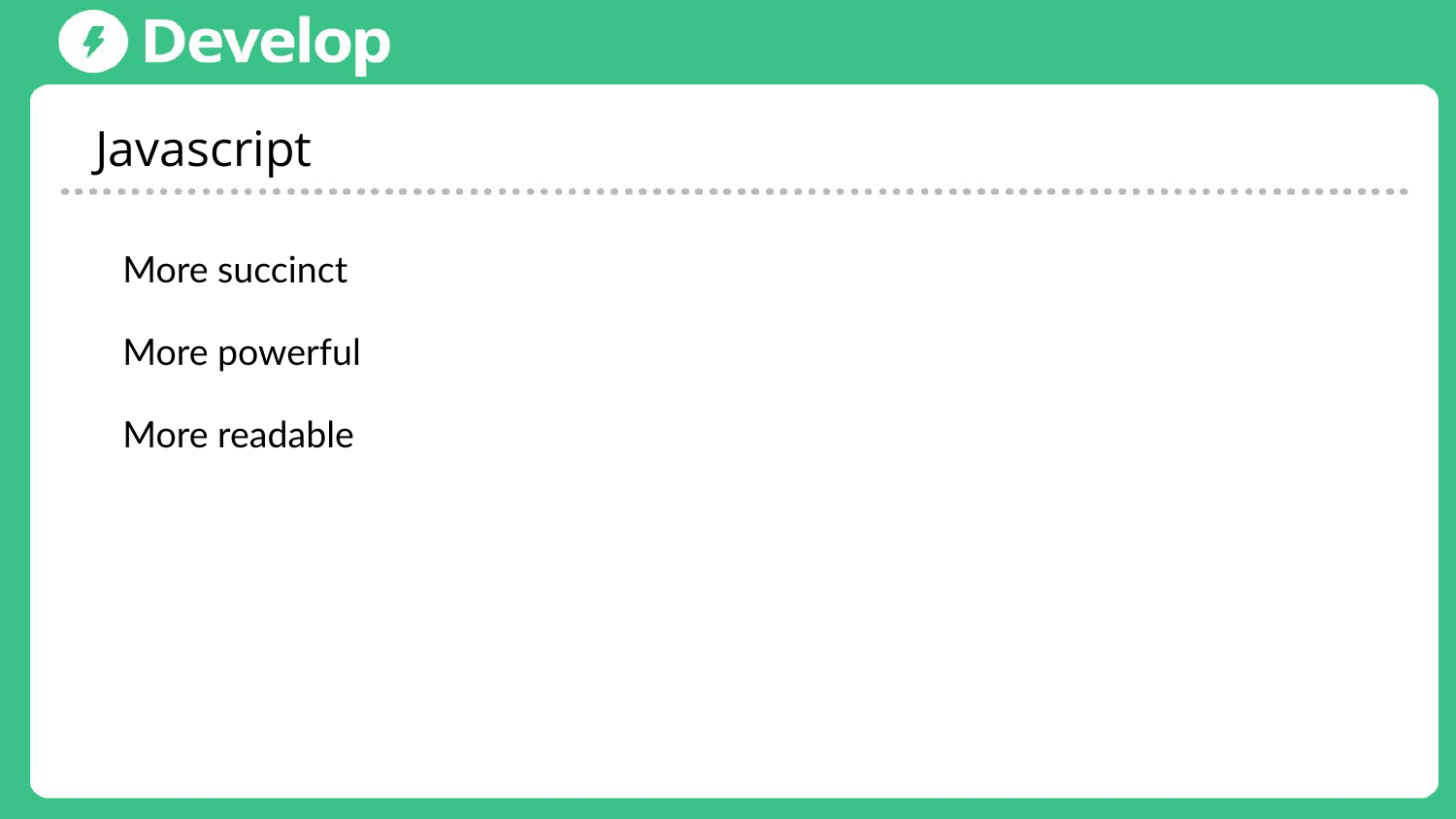

Javascript
More succinct
More powerful
More readable